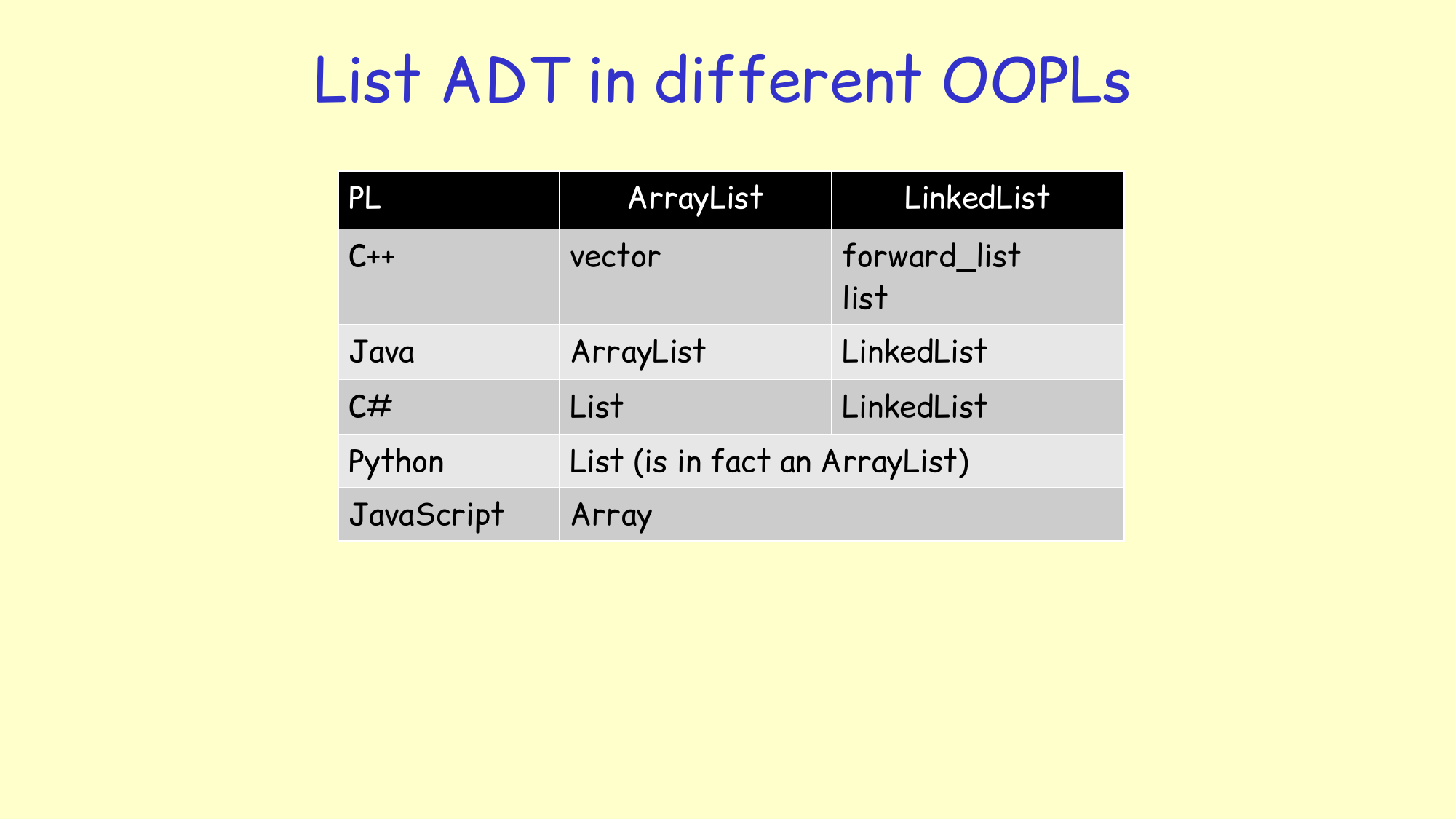

# List ADT in different OOPLs
| PL | ArrayList | LinkedList |
| --- | --- | --- |
| C++ | vector | forward\_list list |
| Java | ArrayList | LinkedList |
| C# | List | LinkedList |
| Python | List (is in fact an ArrayList) |  |
| JavaScript | Array |  |